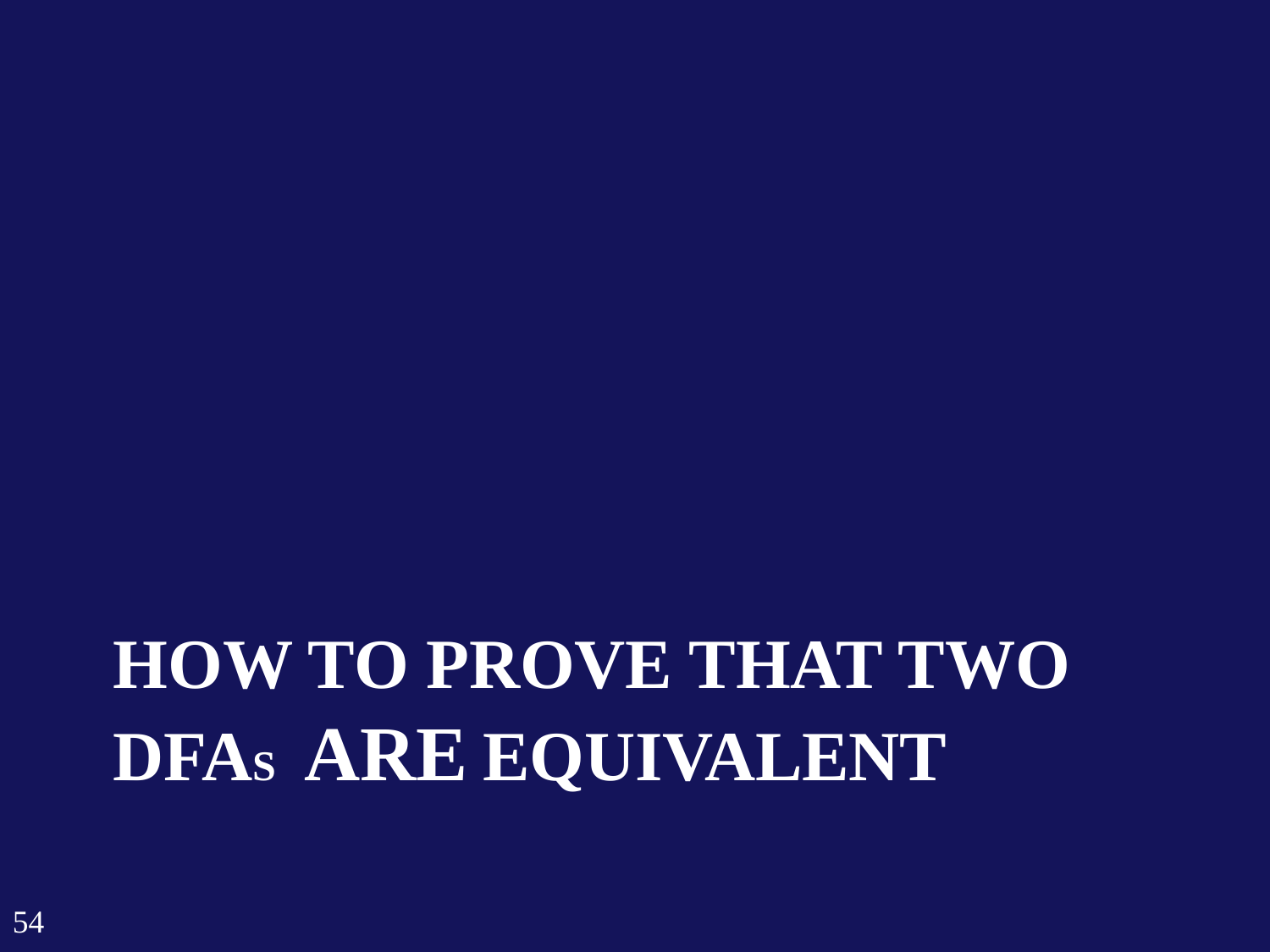

# How to prove that two DFAs  are Equivalent